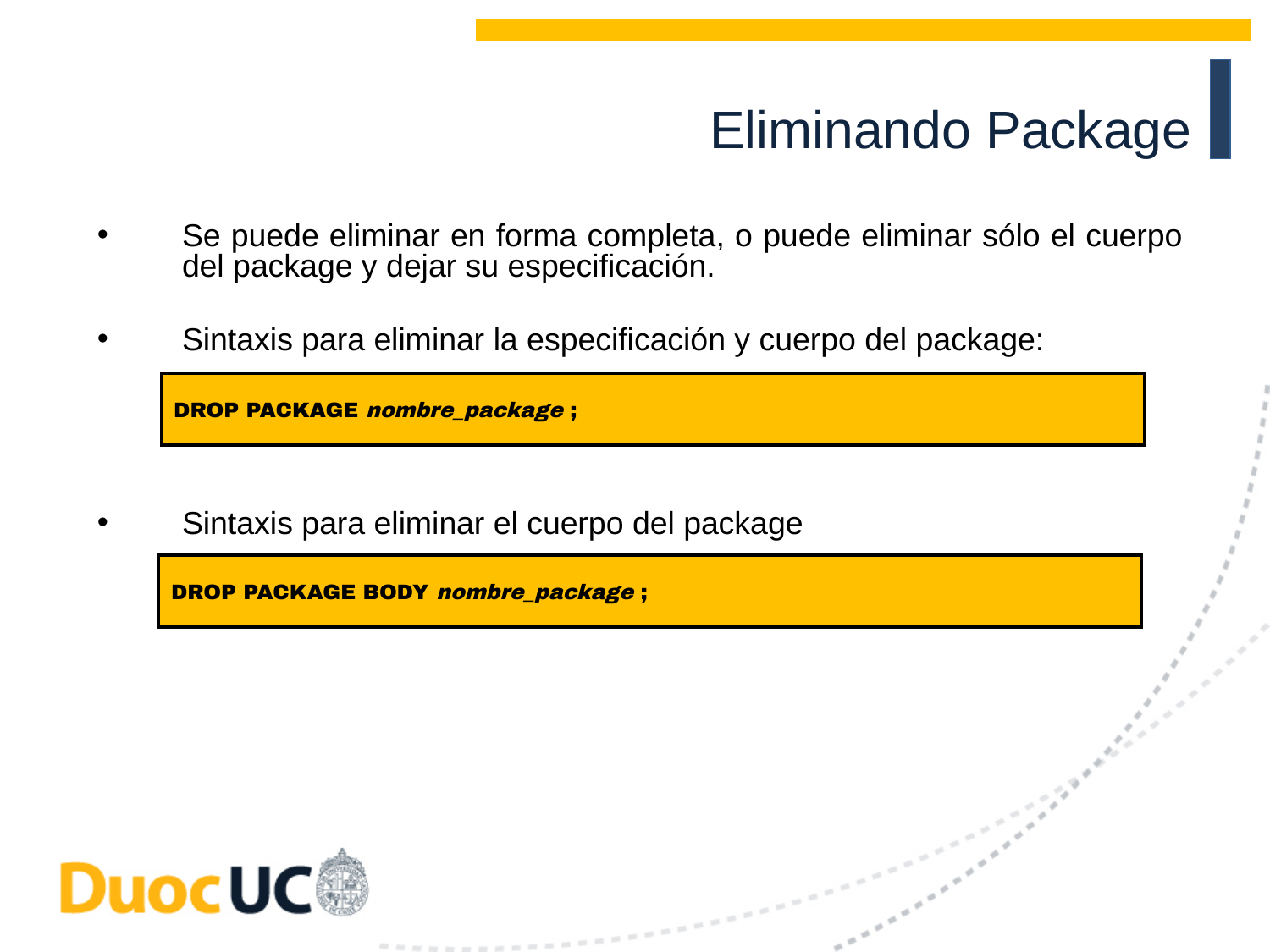

Eliminando Package
Se puede eliminar en forma completa, o puede eliminar sólo el cuerpo del package y dejar su especificación.

Sintaxis para eliminar la especificación y cuerpo del package:

Sintaxis para eliminar el cuerpo del package

DROP PACKAGE nombre_package ;

DROP PACKAGE BODY nombre_package ;